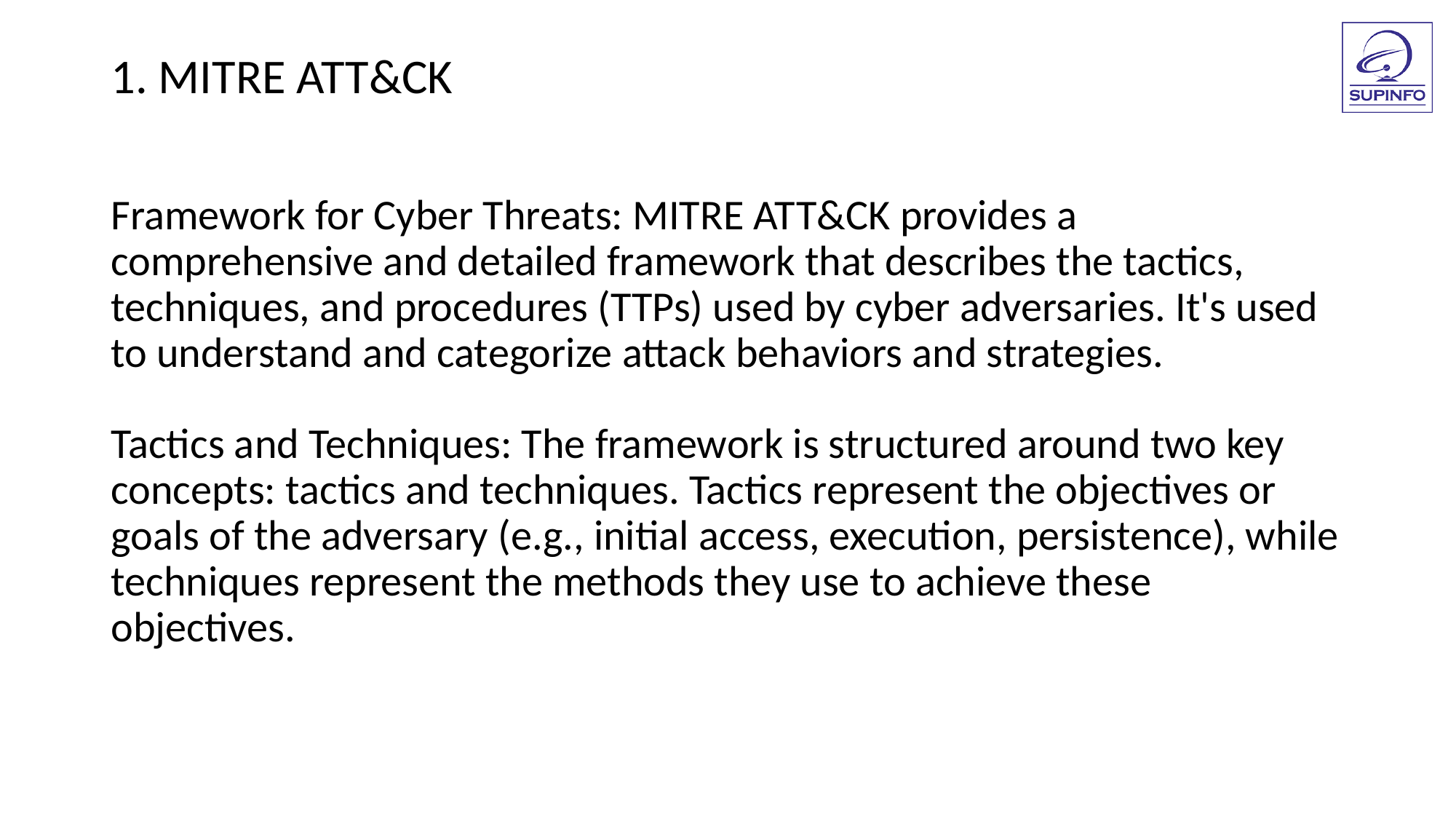

1. MITRE ATT&CK

Framework for Cyber Threats: MITRE ATT&CK provides a comprehensive and detailed framework that describes the tactics, techniques, and procedures (TTPs) used by cyber adversaries. It's used to understand and categorize attack behaviors and strategies.

Tactics and Techniques: The framework is structured around two key concepts: tactics and techniques. Tactics represent the objectives or goals of the adversary (e.g., initial access, execution, persistence), while techniques represent the methods they use to achieve these objectives.